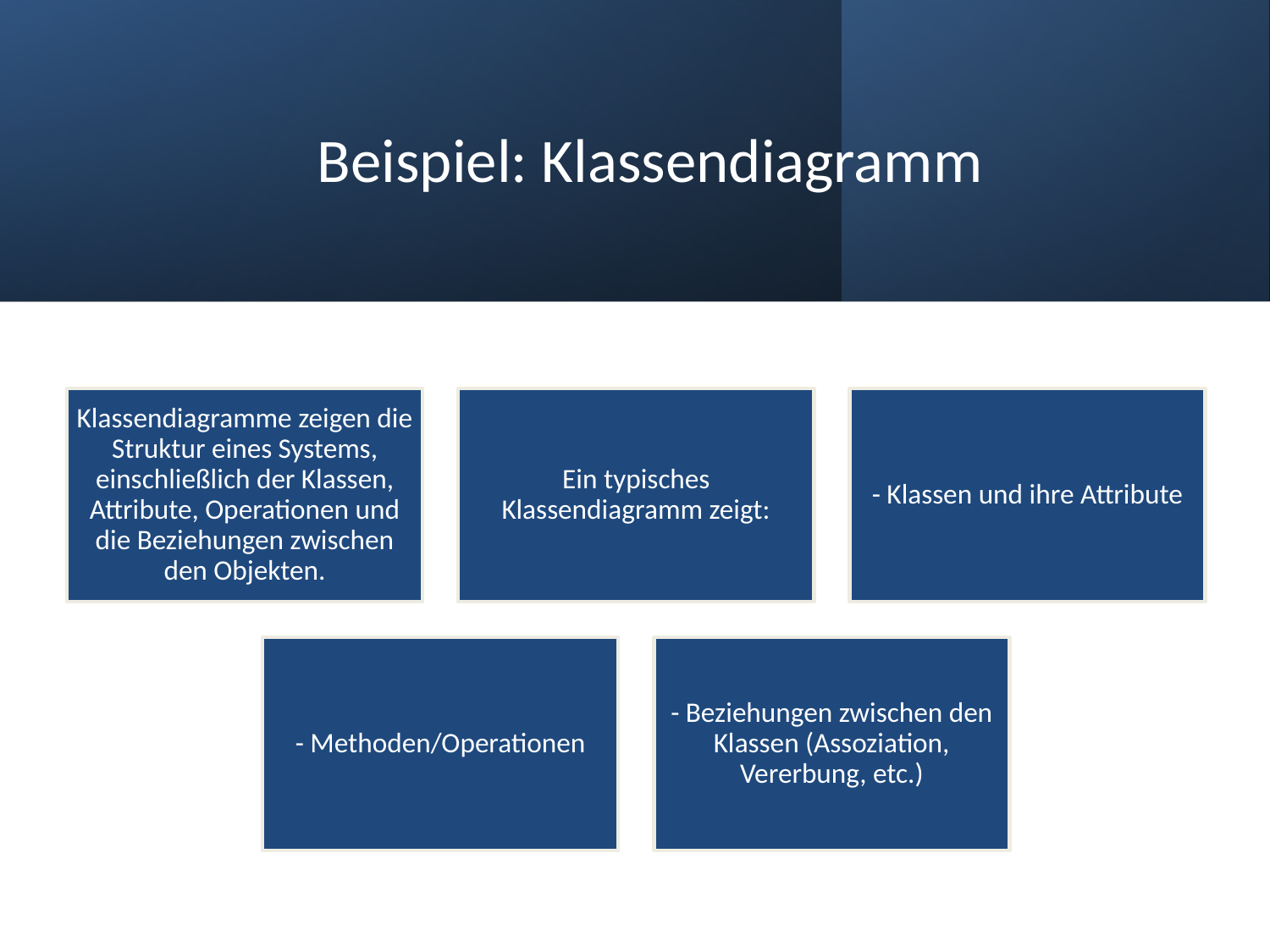

# Beispiel: Klassendiagramm
Klassendiagramme zeigen die Struktur eines Systems, einschließlich der Klassen, Attribute, Operationen und die Beziehungen zwischen den Objekten.
Ein typisches Klassendiagramm zeigt:
- Klassen und ihre Attribute
- Methoden/Operationen
- Beziehungen zwischen den Klassen (Assoziation, Vererbung, etc.)